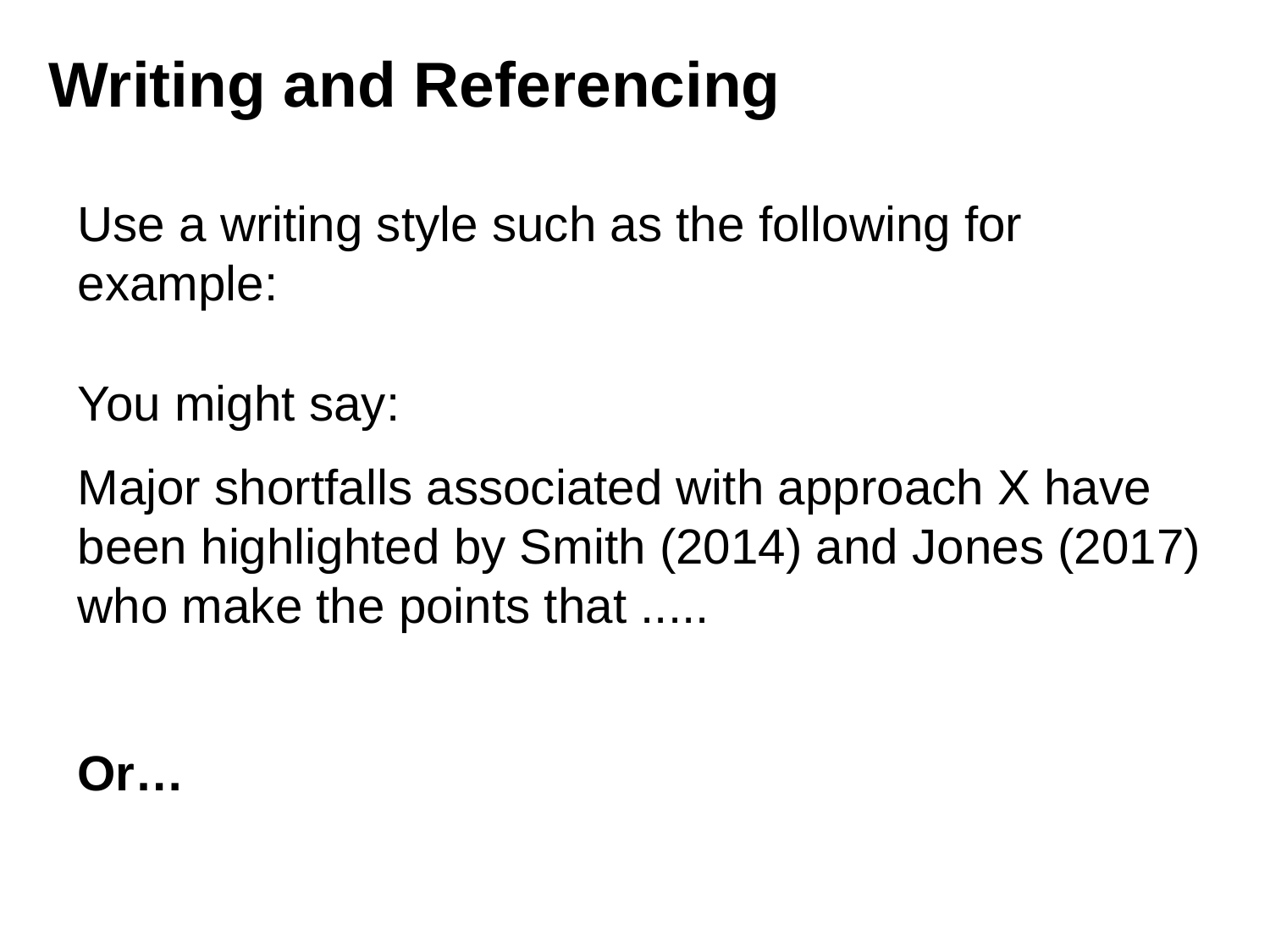

Writing and Referencing
Use a writing style such as the following for example:

You might say:
Major shortfalls associated with approach X have been highlighted by Smith (2014) and Jones (2017) who make the points that .....

Or…